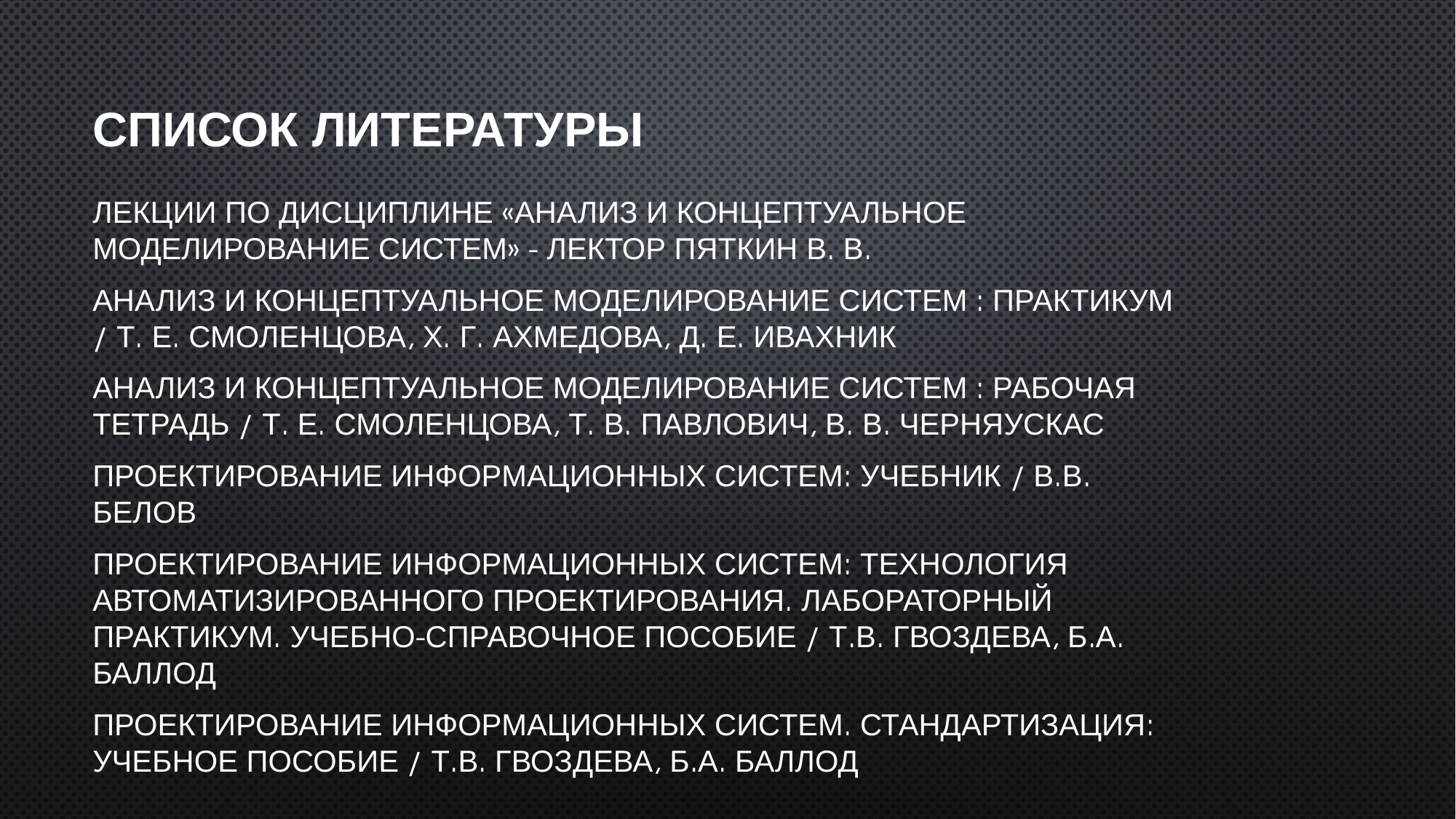

# Список литературы
Лекции по дисциплине «Анализ и концептуальное моделирование систем» - лектор Пяткин В. В.
Анализ и концептуальное моделирование систем : Практикум / Т. Е. Смоленцова, Х. Г. Ахмедова, Д. Е. Ивахник
Анализ и концептуальное моделирование систем : Рабочая тетрадь / Т. Е. Смоленцова, Т. В. Павлович, В. В. Черняускас
Проектирование информационных систем: Учебник / В.В. Белов
Проектирование информационных систем: технология автоматизированного проектирования. Лабораторный практикум. Учебно-справочное пособие / Т.В. Гвоздева, Б.А. Баллод
Проектирование информационных систем. Стандартизация: Учебное пособие / Т.В. Гвоздева, Б.А. Баллод